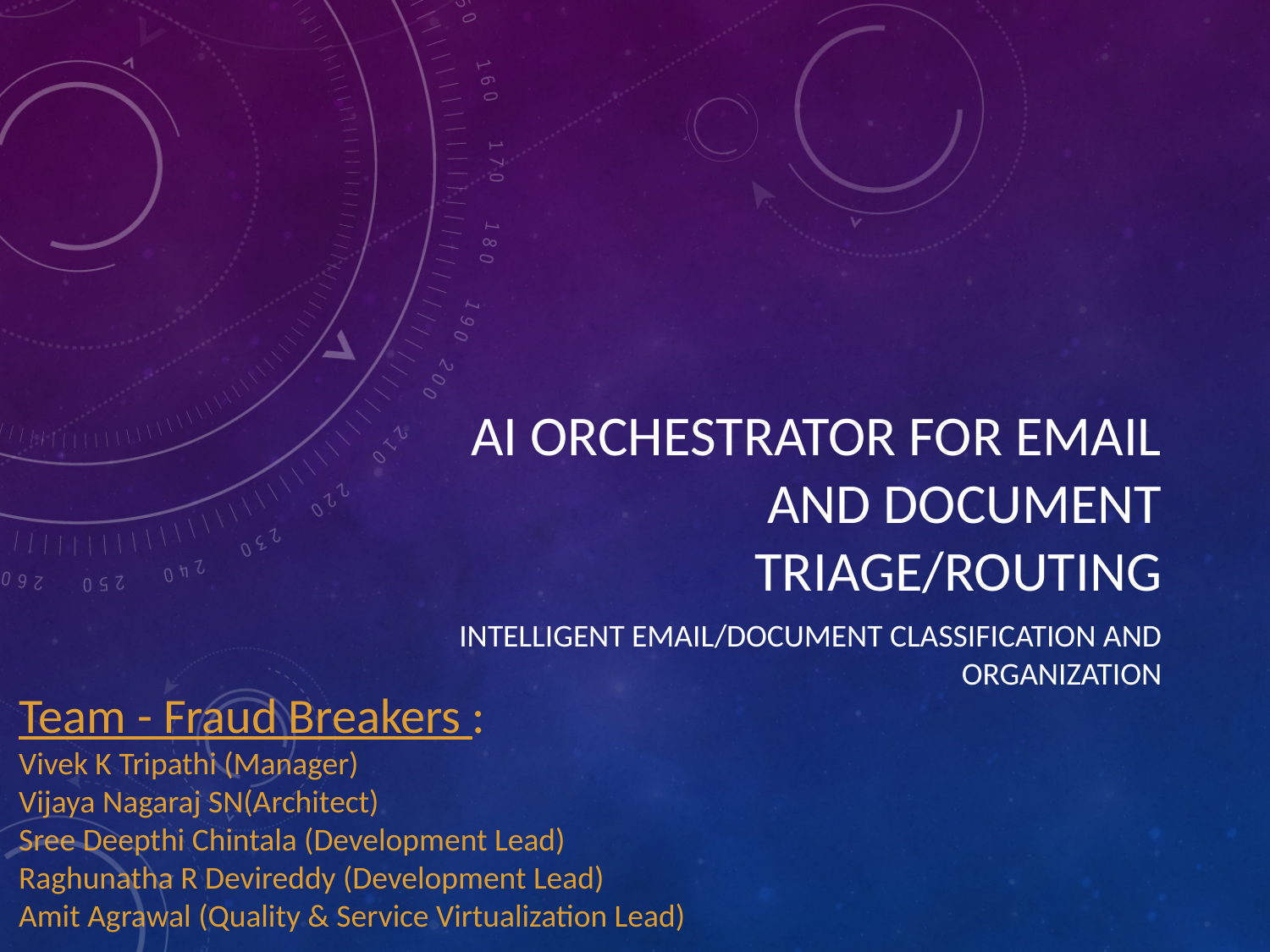

# AI Orchestrator for Email and Document Triage/Routing
Intelligent Email/Document Classification and Organization
Team - Fraud Breakers :
Vivek K Tripathi (Manager)
Vijaya Nagaraj SN(Architect)
Sree Deepthi Chintala (Development Lead)
Raghunatha R Devireddy (Development Lead)
Amit Agrawal (Quality & Service Virtualization Lead)